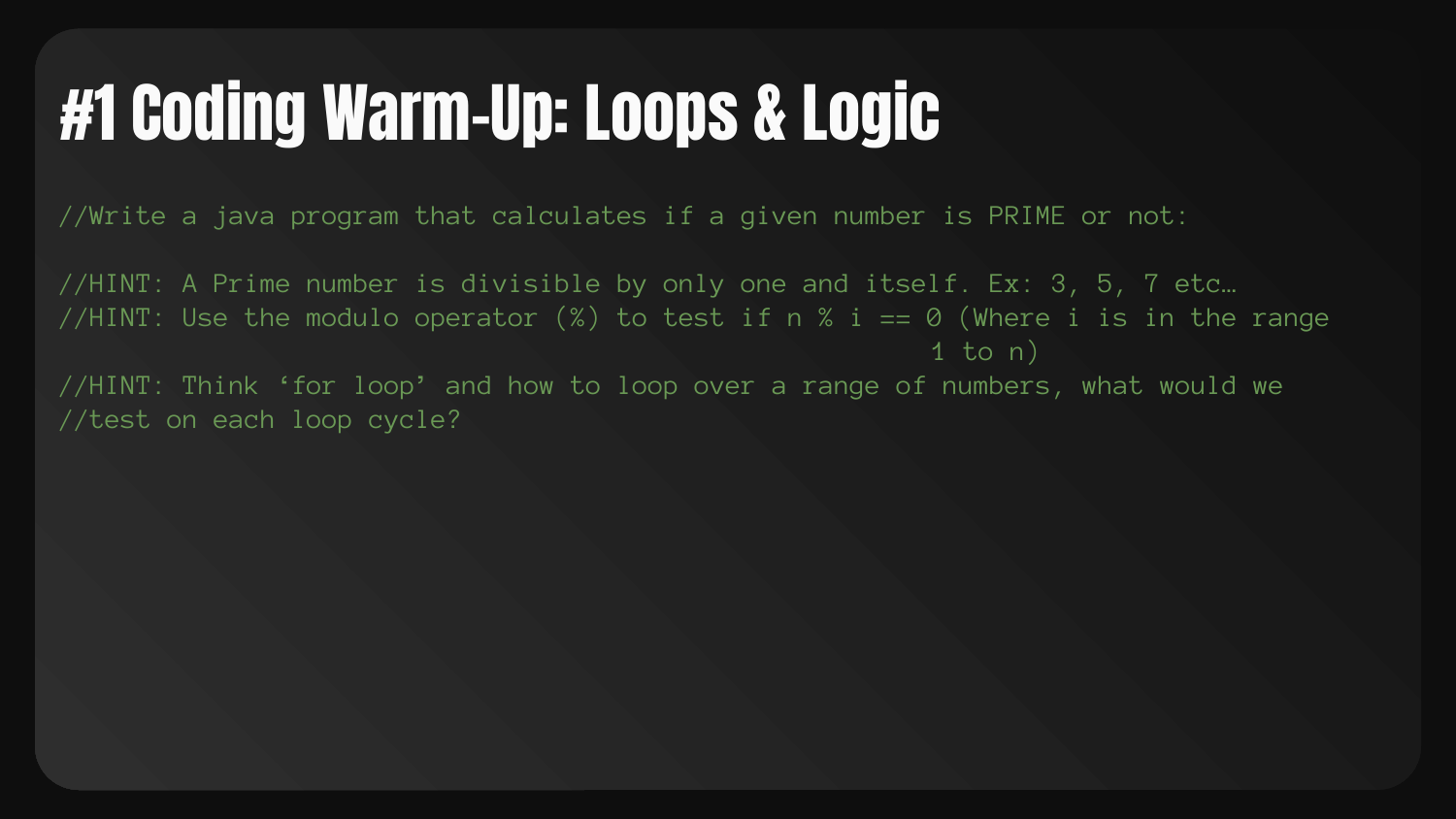

# #1 Coding Warm-Up: Loops & Logic
//Write a java program that calculates if a given number is PRIME or not:

//HINT: A Prime number is divisible by only one and itself. Ex: 3, 5, 7 etc…
//HINT: Use the modulo operator (%) to test if n % i == 0 (Where i is in the range
						1 to n)
//HINT: Think ‘for loop’ and how to loop over a range of numbers, what would we //test on each loop cycle?